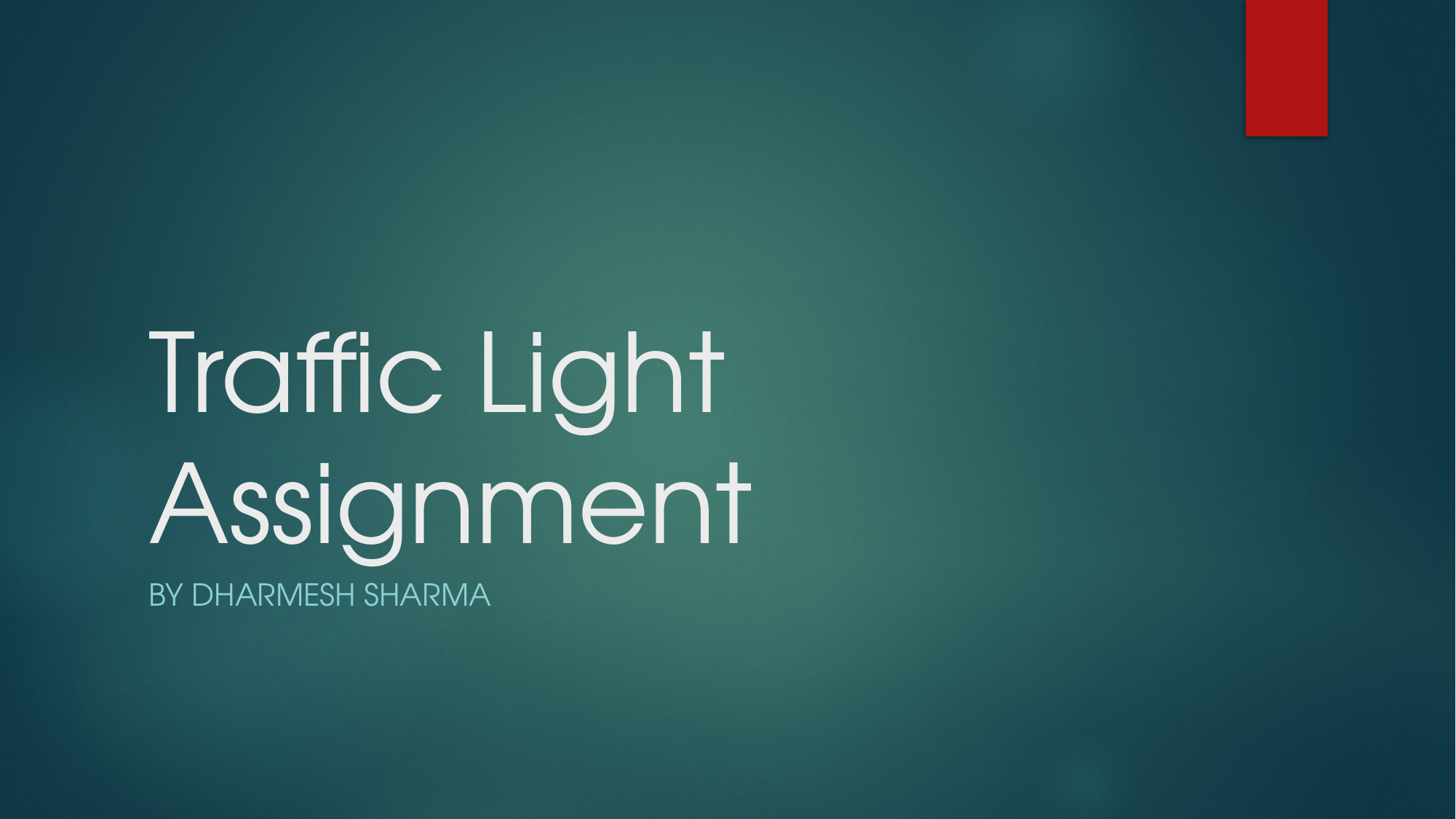

# Traffic Light Assignment
By Dharmesh sharma